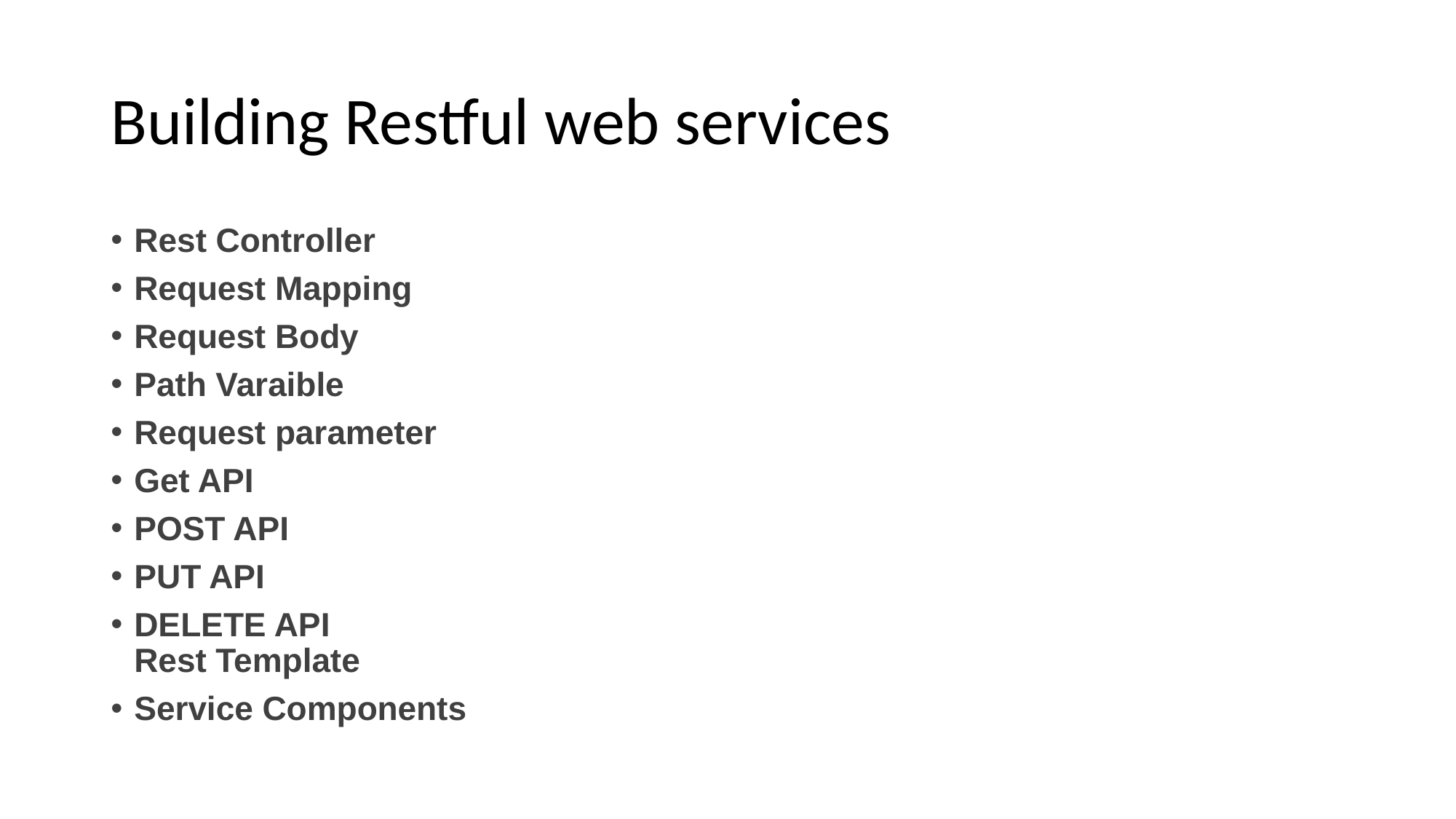

# Building Restful web services
Rest Controller
Request Mapping
Request Body
Path Varaible
Request parameter
Get API
POST API
PUT API
DELETE API
Rest Template
Service Components